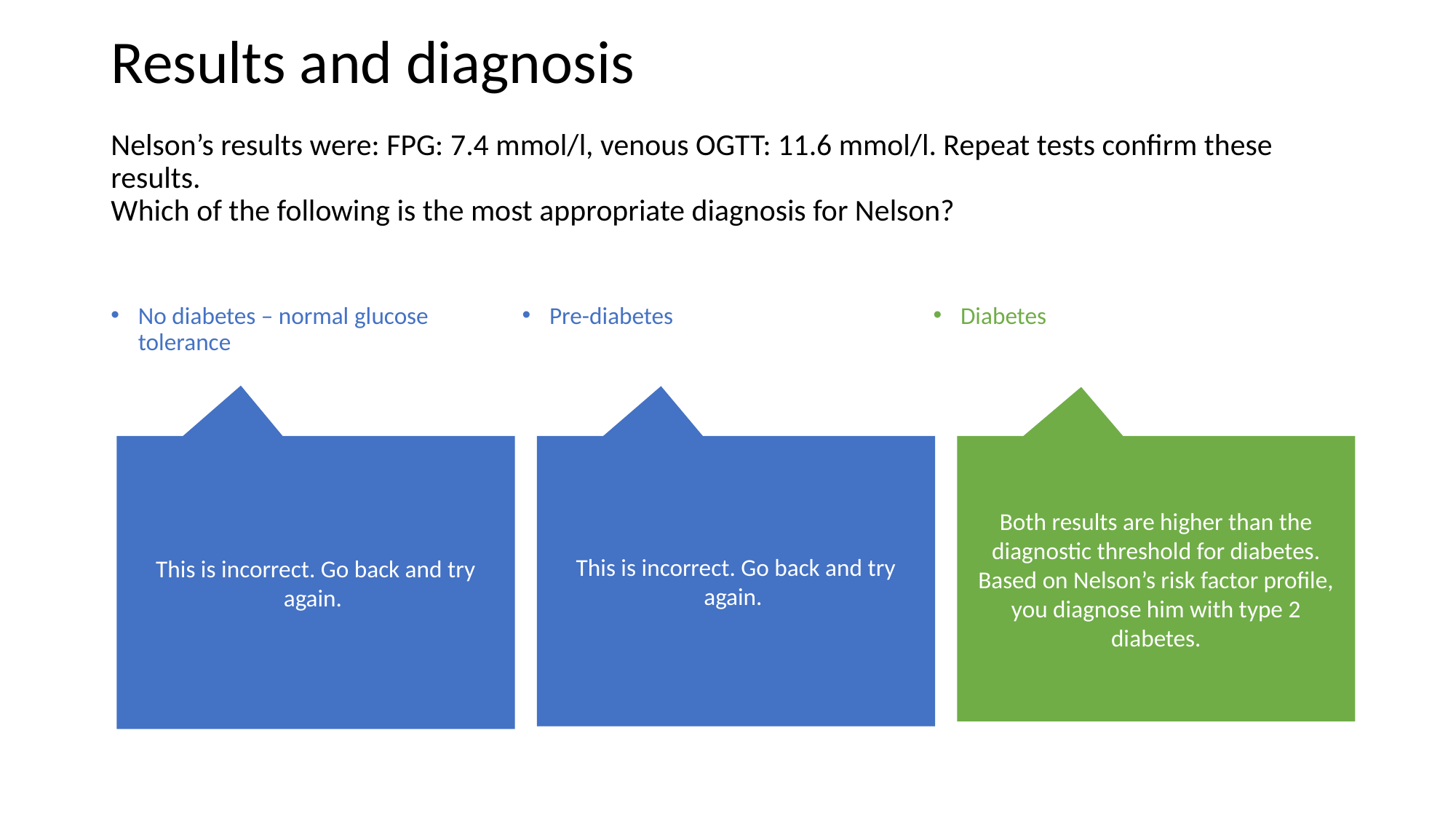

# Results and diagnosis Nelson’s results were: FPG: 7.4 mmol/l, venous OGTT: 11.6 mmol/l. Repeat tests confirm these results. Which of the following is the most appropriate diagnosis for Nelson?
No diabetes – normal glucose tolerance

Pre-diabetes

Diabetes

This is incorrect. Go back and try again.
This is incorrect. Go back and try again.
Both results are higher than the diagnostic threshold for diabetes. Based on Nelson’s risk factor profile, you diagnose him with type 2 diabetes.